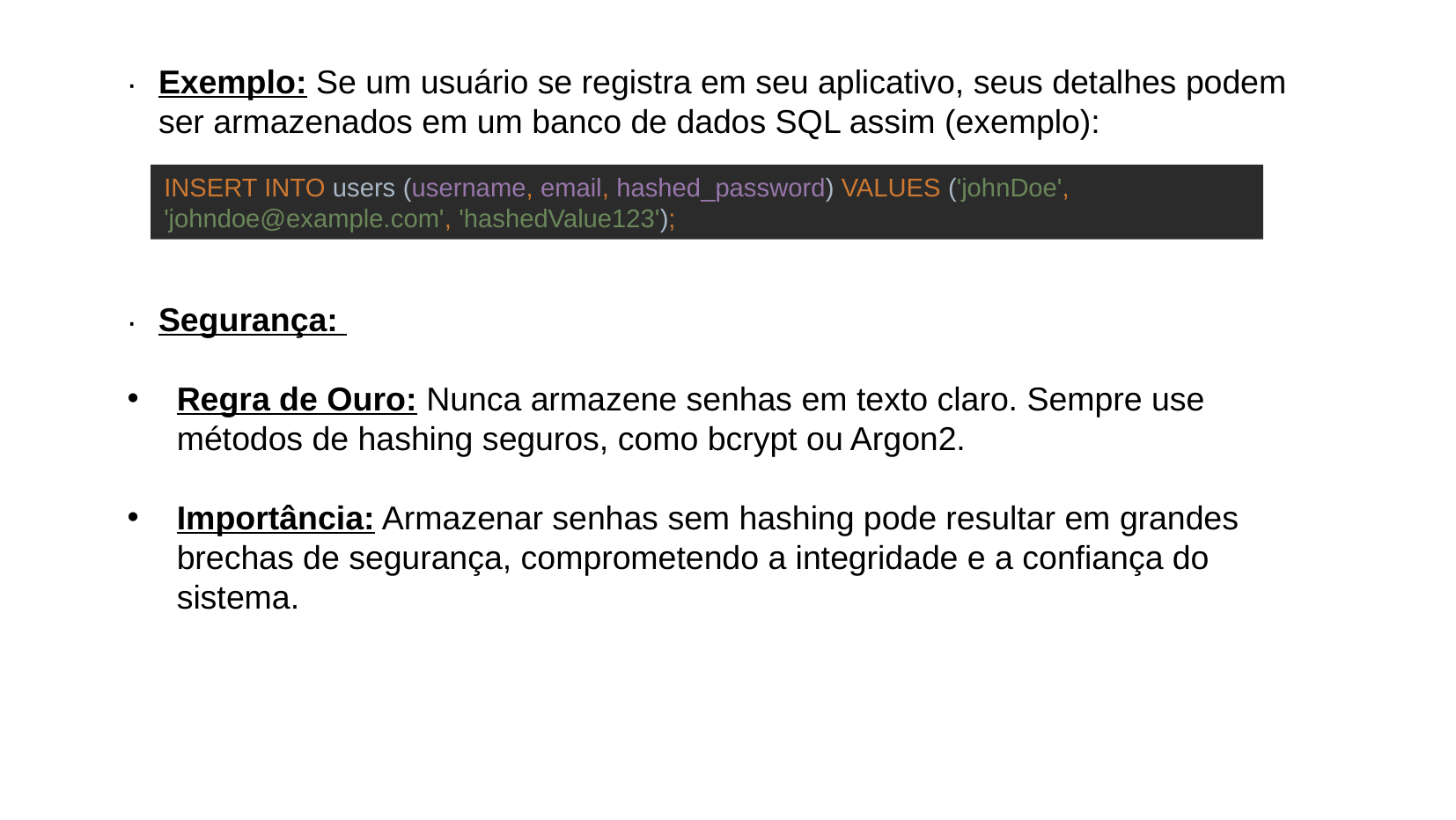

Exemplo: Se um usuário se registra em seu aplicativo, seus detalhes podem ser armazenados em um banco de dados SQL assim (exemplo):

Segurança:

Regra de Ouro: Nunca armazene senhas em texto claro. Sempre use métodos de hashing seguros, como bcrypt ou Argon2.

Importância: Armazenar senhas sem hashing pode resultar em grandes brechas de segurança, comprometendo a integridade e a confiança do sistema.

INSERT INTO users (username, email, hashed_password) VALUES ('johnDoe', 'johndoe@example.com', 'hashedValue123');